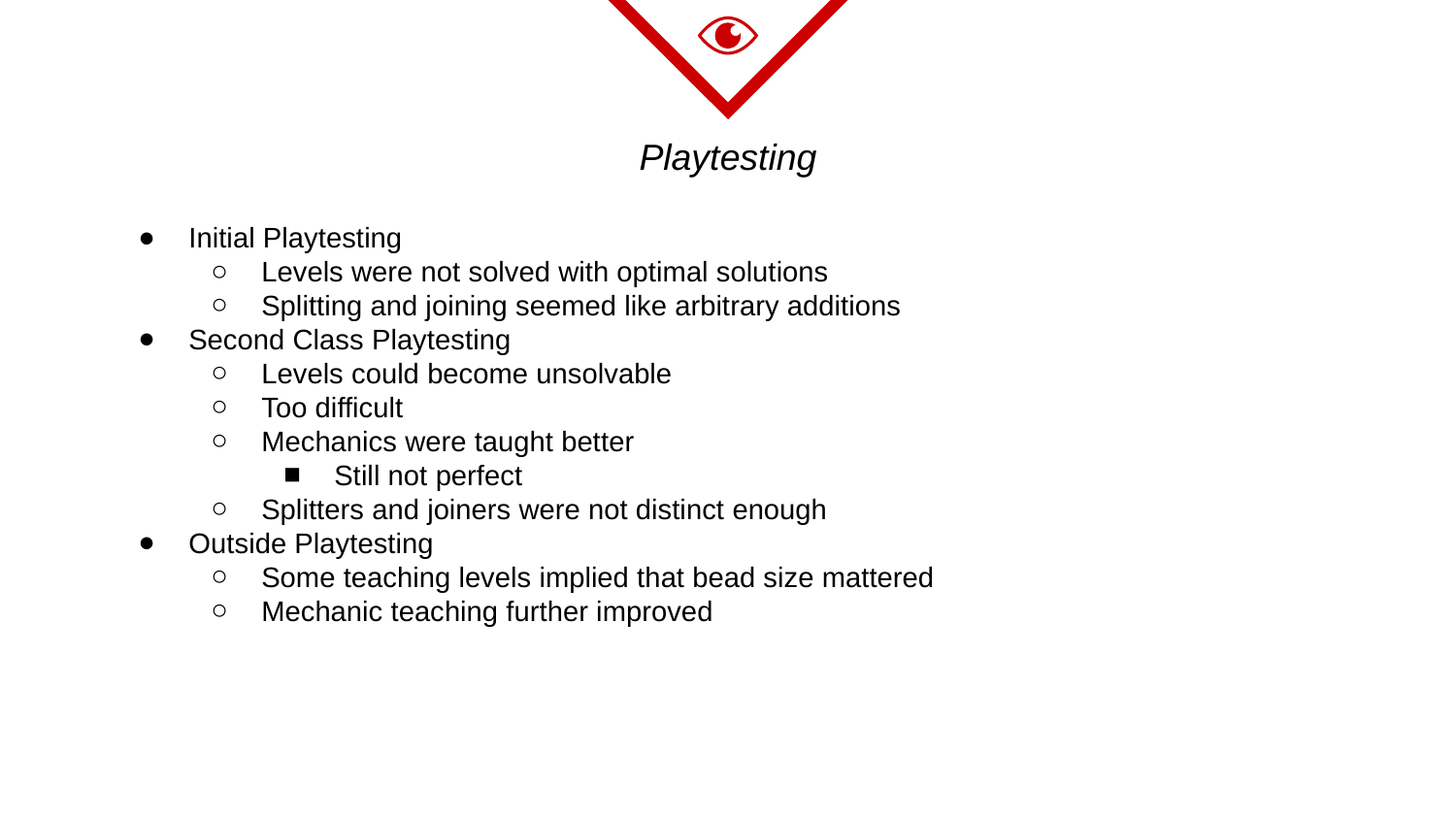

# Playtesting
Initial Playtesting
Levels were not solved with optimal solutions
Splitting and joining seemed like arbitrary additions
Second Class Playtesting
Levels could become unsolvable
Too difficult
Mechanics were taught better
Still not perfect
Splitters and joiners were not distinct enough
Outside Playtesting
Some teaching levels implied that bead size mattered
Mechanic teaching further improved